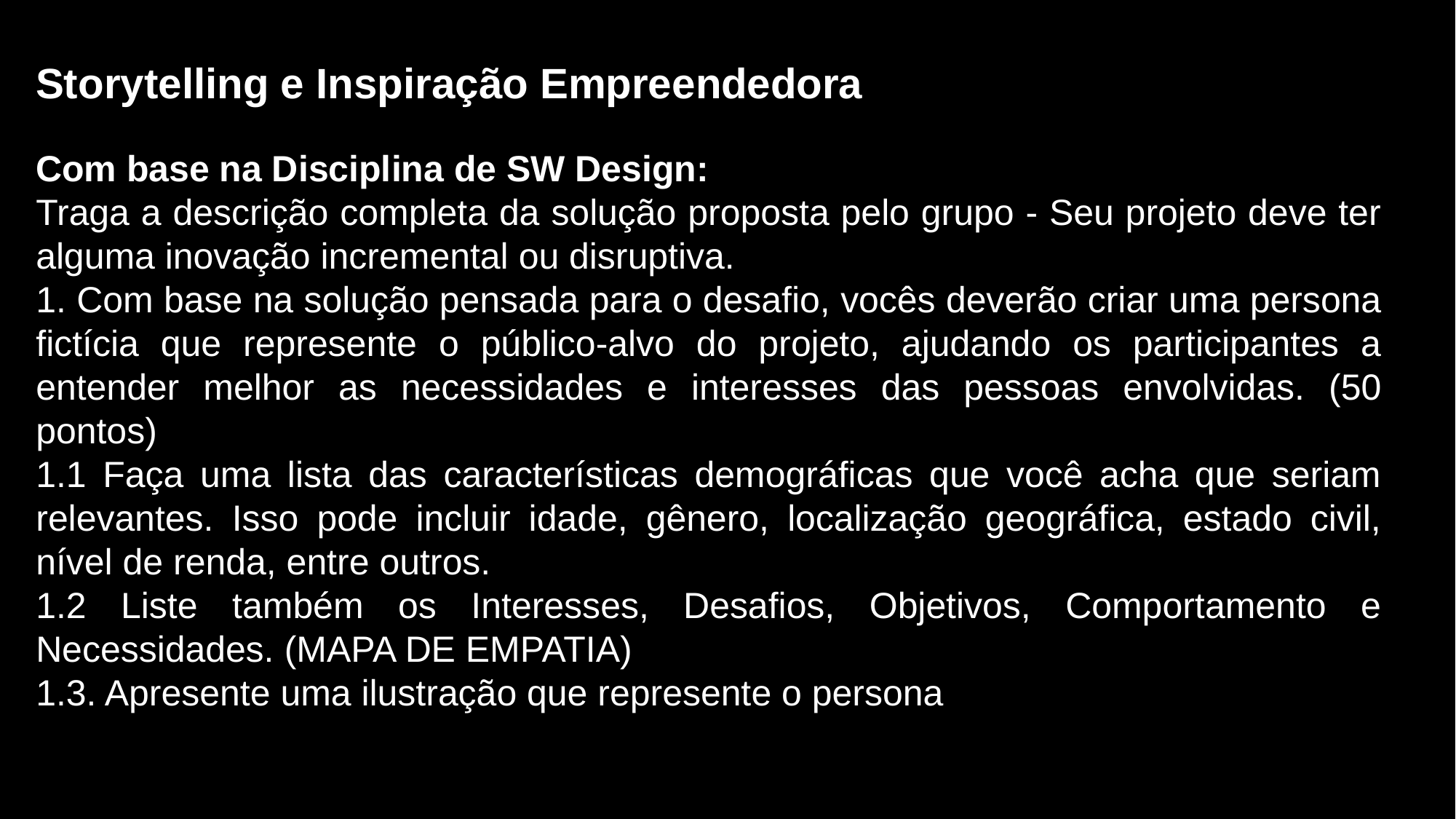

1º Entrega
Storytelling e Inspiração Empreendedora

Com base na Disciplina de SW Design: ​
Traga a descrição completa da solução proposta pelo grupo - Seu projeto deve ter alguma inovação incremental ou disruptiva.​
1. Com base na solução pensada para o desafio, vocês deverão criar uma persona fictícia que represente o público-alvo do projeto, ajudando os participantes a entender melhor as necessidades e interesses das pessoas envolvidas. (50 pontos)​
1.1 Faça uma lista das características demográficas que você acha que seriam relevantes. Isso pode incluir idade, gênero, localização geográfica, estado civil, nível de renda, entre outros.​
1.2 Liste também os Interesses, Desafios, Objetivos, Comportamento e Necessidades.​ (MAPA DE EMPATIA)
1.3. Apresente uma ilustração que represente o persona​

​